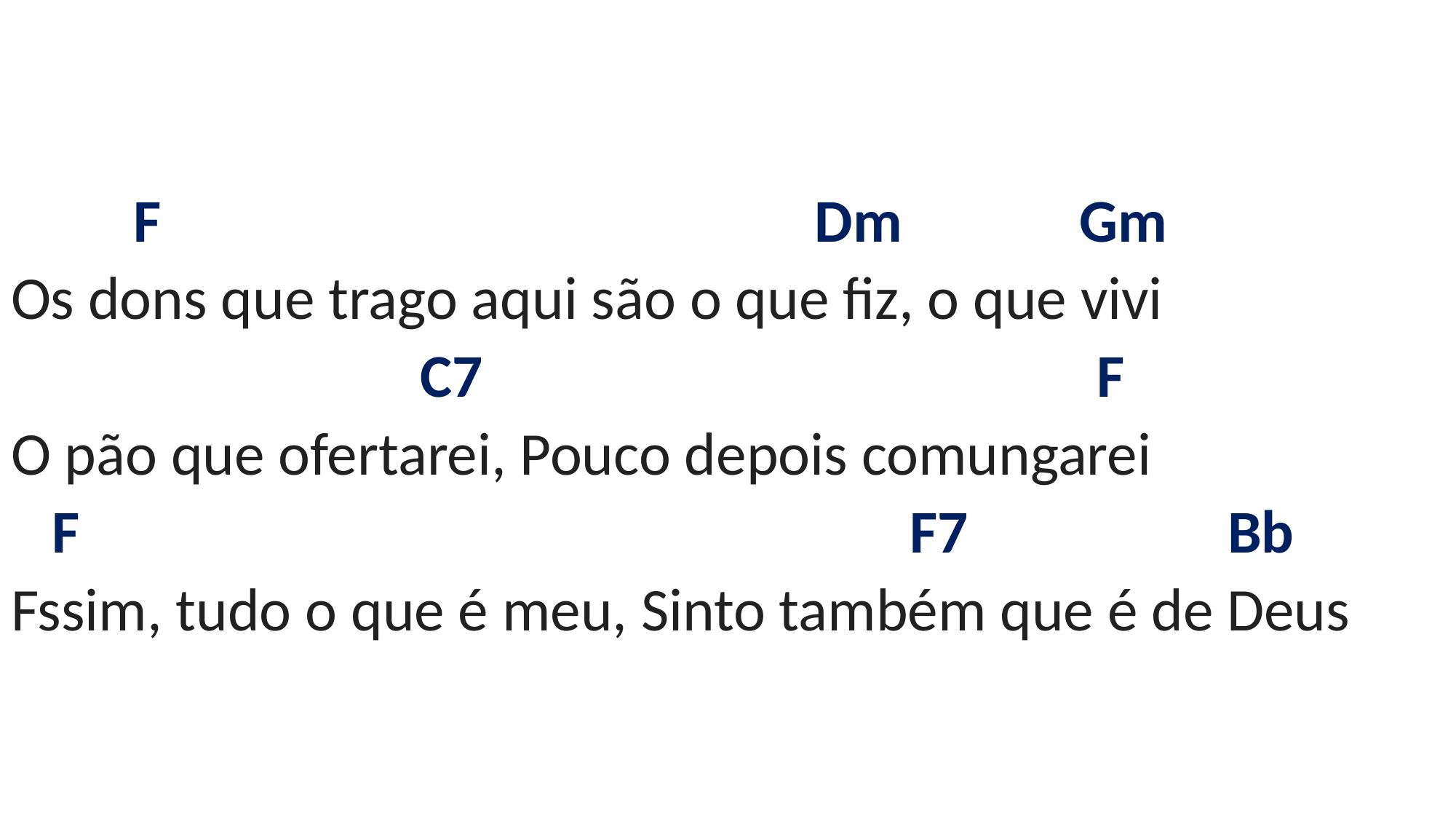

# F                                                Dm             Gm Os dons que trago aqui são o que fiz, o que vivi C7                                             F O pão que ofertarei, Pouco depois comungarei F                                                             F7                   Bb Fssim, tudo o que é meu, Sinto também que é de Deus